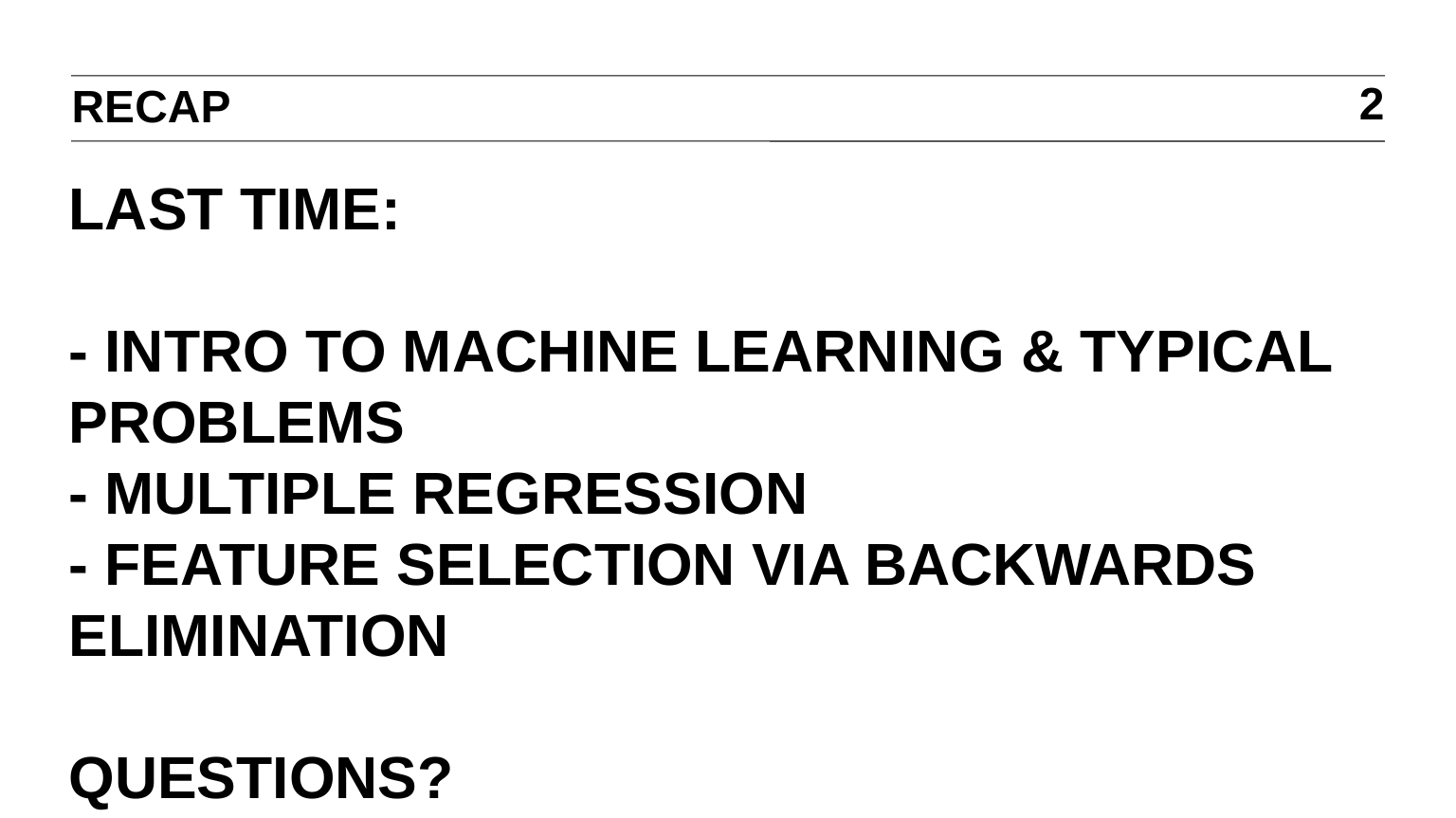

Recap

2
# last time: - intro to machine learning & typical problems - multiple regression - feature selection via backwards elimination questions?